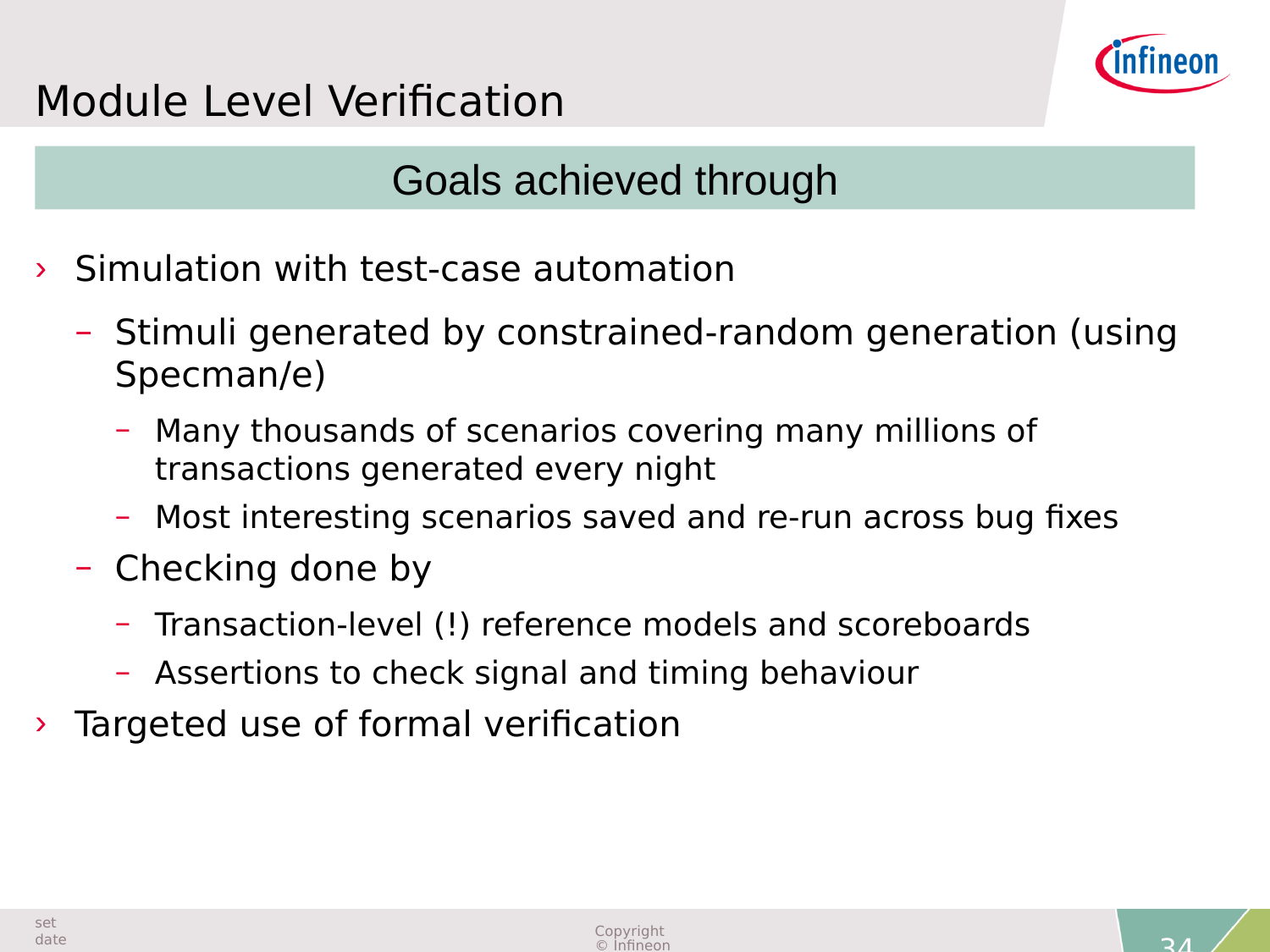

# Module Level Verification
Goals achieved through
Simulation with test-case automation
Stimuli generated by constrained-random generation (using Specman/e)
Many thousands of scenarios covering many millions of transactions generated every night
Most interesting scenarios saved and re-run across bug fixes
Checking done by
Transaction-level (!) reference models and scoreboards
Assertions to check signal and timing behaviour
Targeted use of formal verification

 34
set date
Copyright © Infineon Technologies AG 2015. All rights reserved.